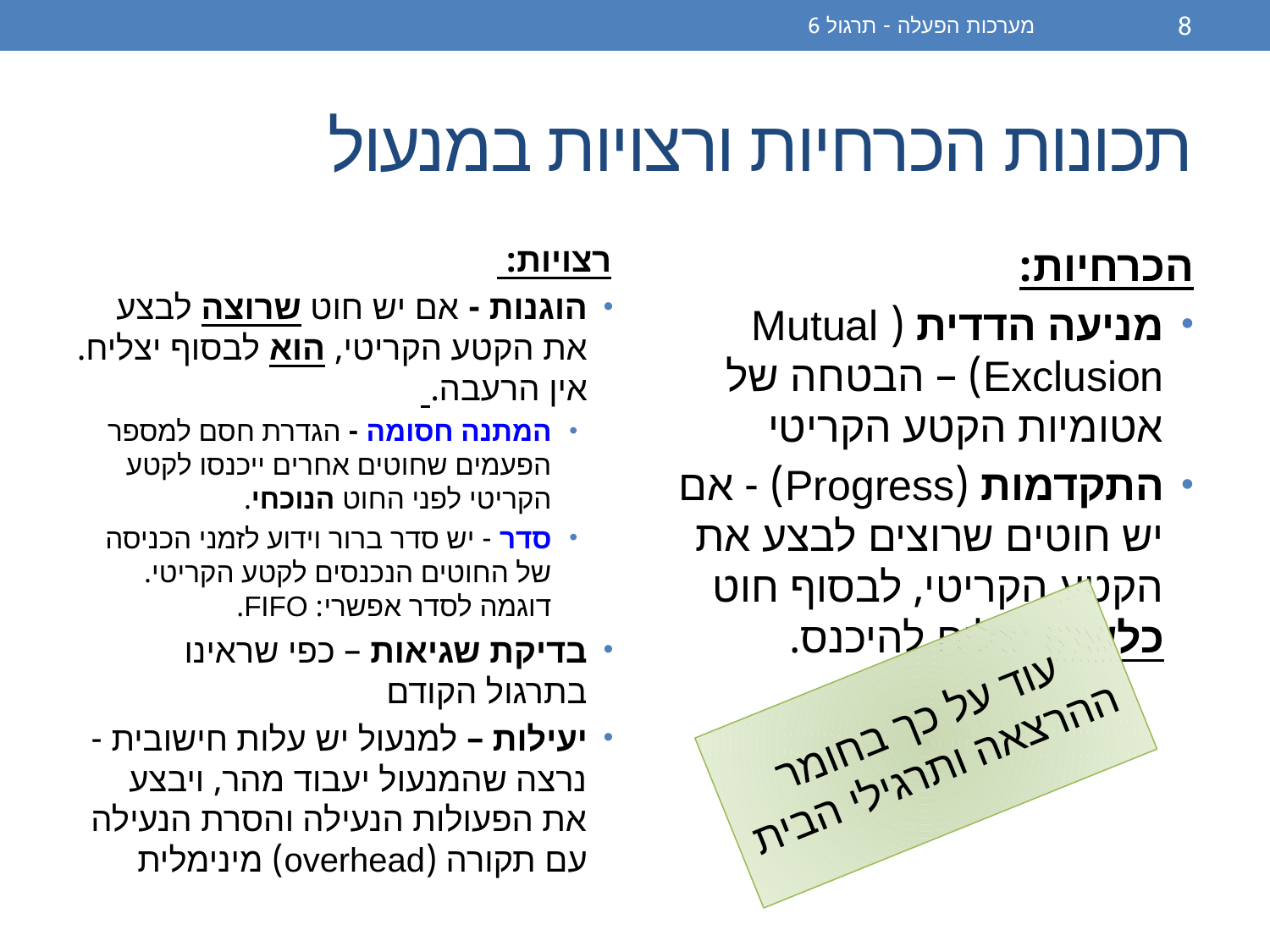

מערכות הפעלה - תרגול 6
8
# תכונות הכרחיות ורצויות במנעול
רצויות:
הוגנות - אם יש חוט שרוצה לבצע את הקטע הקריטי, הוא לבסוף יצליח. אין הרעבה.
המתנה חסומה - הגדרת חסם למספר הפעמים שחוטים אחרים ייכנסו לקטע הקריטי לפני החוט הנוכחי.
סדר - יש סדר ברור וידוע לזמני הכניסה של החוטים הנכנסים לקטע הקריטי. דוגמה לסדר אפשרי: FIFO.
בדיקת שגיאות – כפי שראינו בתרגול הקודם
יעילות – למנעול יש עלות חישובית - נרצה שהמנעול יעבוד מהר, ויבצע את הפעולות הנעילה והסרת הנעילה עם תקורה (overhead) מינימלית

הכרחיות:
מניעה הדדית (Mutual  Exclusion) – הבטחה של אטומיות הקטע הקריטי
התקדמות (Progress) - אם יש חוטים שרוצים לבצע את הקטע הקריטי, לבסוף חוט כלשהו יצליח להיכנס.

עוד על כך בחומר ההרצאה ותרגילי הבית